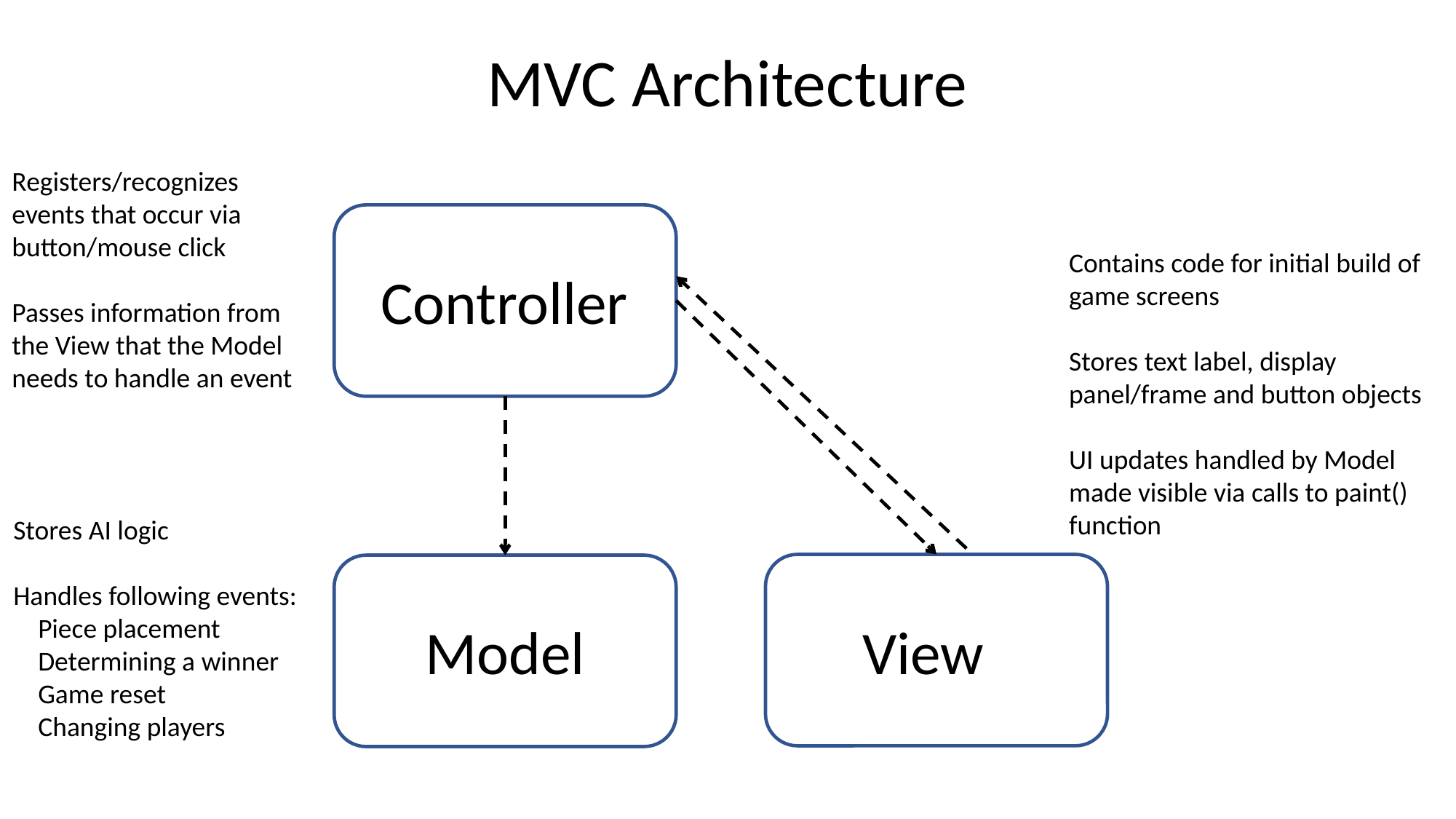

MVC Architecture
Registers/recognizes events that occur via button/mouse click

Passes information from the View that the Model needs to handle an event

Contains code for initial build of game screens

Stores text label, display panel/frame and button objects

UI updates handled by Model made visible via calls to paint() function
Controller
Stores AI logic

Handles following events:
    Piece placement
    Determining a winner
    Game reset
    Changing players

Model
View